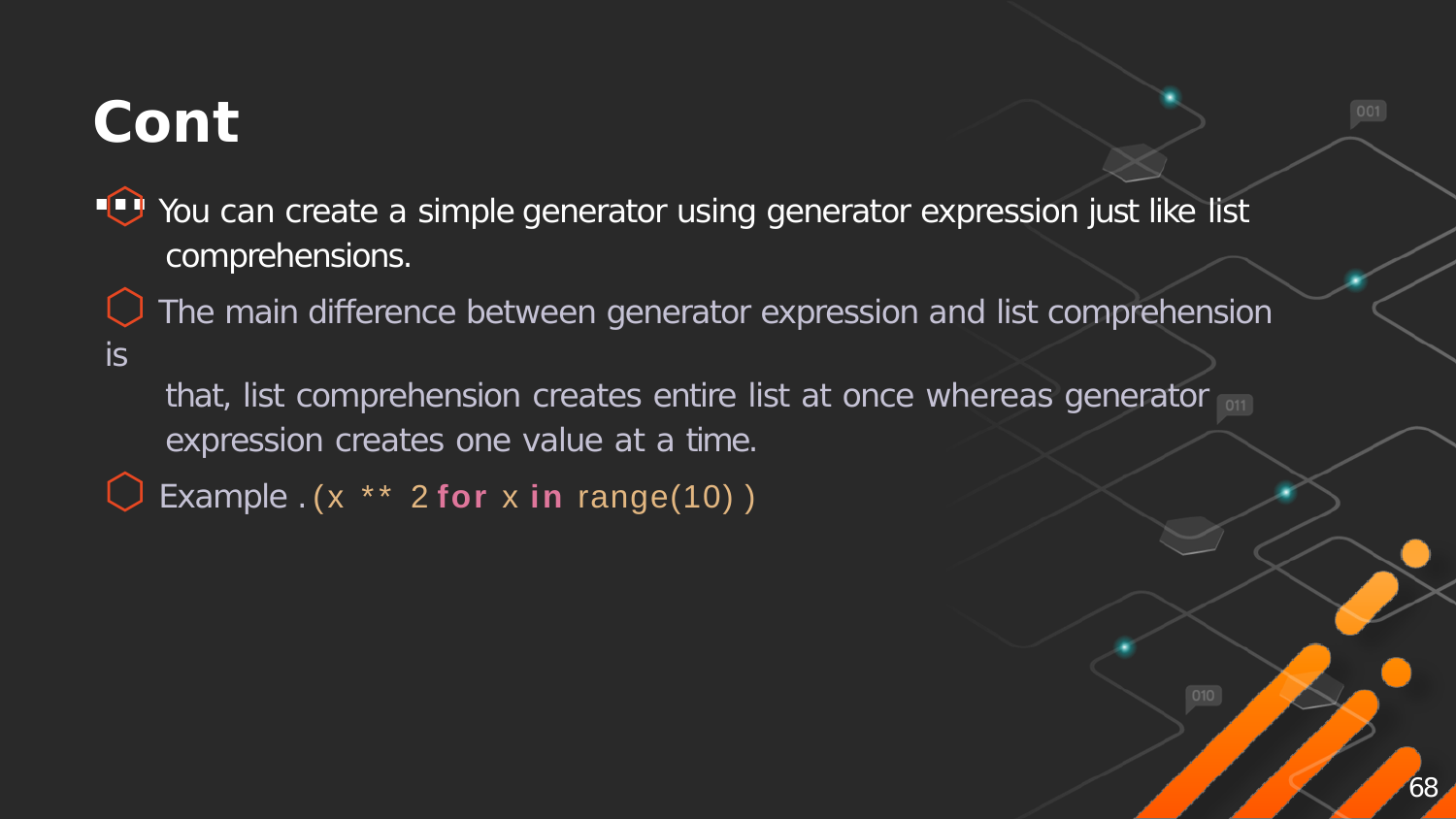

# Cont…
⬡ You can create a simple generator using generator expression just like list
comprehensions.
⬡ The main difference between generator expression and list comprehension is
that, list comprehension creates entire list at once whereas generator
expression creates one value at a time.
⬡ Example . (x ** 2 for x in range(10) )
68